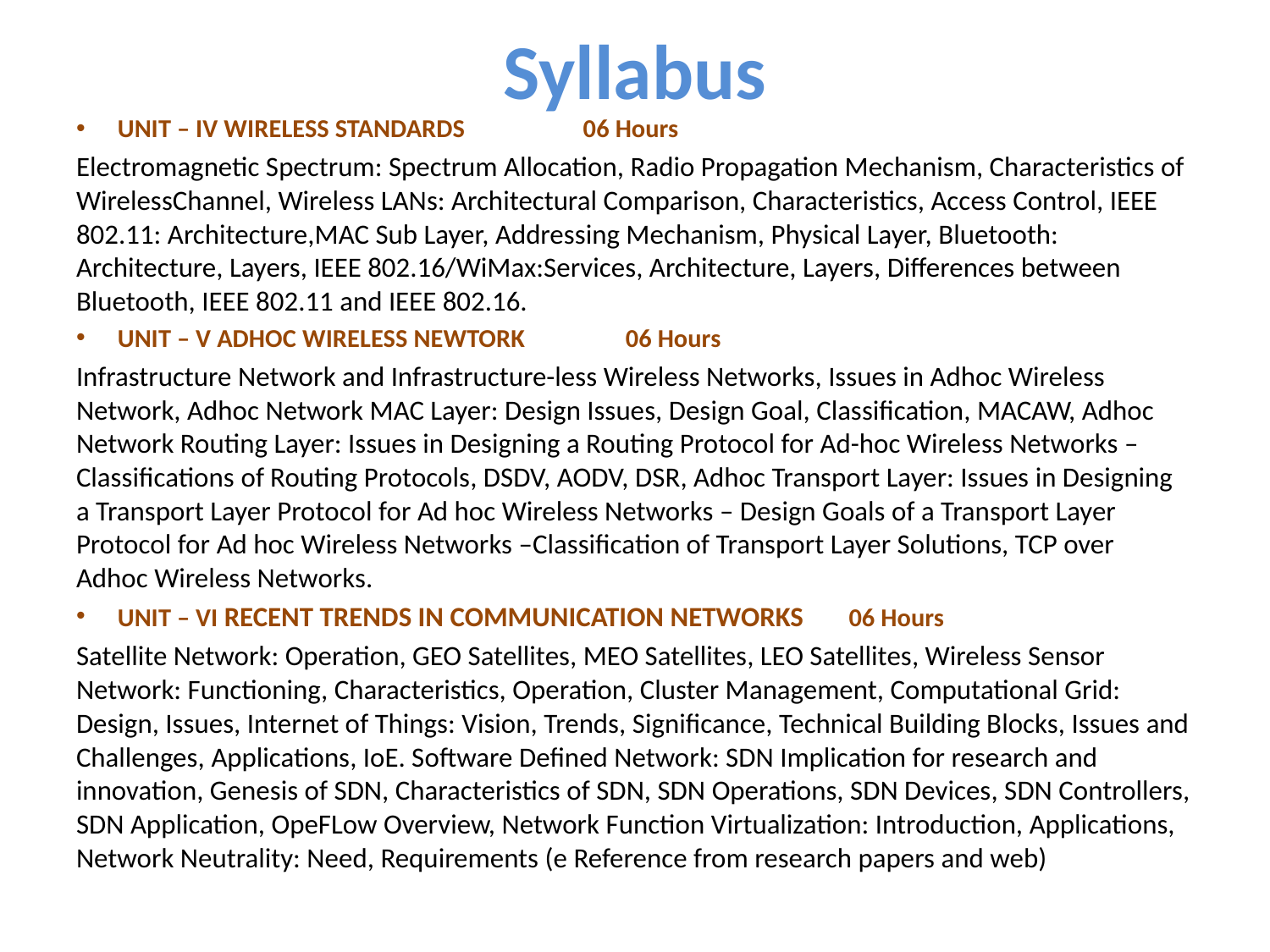

# Syllabus
UNIT – IV WIRELESS STANDARDS                    06 Hours
Electromagnetic Spectrum: Spectrum Allocation, Radio Propagation Mechanism, Characteristics of WirelessChannel, Wireless LANs: Architectural Comparison, Characteristics, Access Control, IEEE 802.11: Architecture,MAC Sub Layer, Addressing Mechanism, Physical Layer, Bluetooth: Architecture, Layers, IEEE 802.16/WiMax:Services, Architecture, Layers, Differences between Bluetooth, IEEE 802.11 and IEEE 802.16.
UNIT – V ADHOC WIRELESS NEWTORK                 06 Hours
Infrastructure Network and Infrastructure-less Wireless Networks, Issues in Adhoc Wireless Network, Adhoc Network MAC Layer: Design Issues, Design Goal, Classification, MACAW, Adhoc Network Routing Layer: Issues in Designing a Routing Protocol for Ad-hoc Wireless Networks – Classifications of Routing Protocols, DSDV, AODV, DSR, Adhoc Transport Layer: Issues in Designing a Transport Layer Protocol for Ad hoc Wireless Networks – Design Goals of a Transport Layer Protocol for Ad hoc Wireless Networks –Classification of Transport Layer Solutions, TCP over Adhoc Wireless Networks.
UNIT – VI RECENT TRENDS IN COMMUNICATION NETWORKS       06 Hours
Satellite Network: Operation, GEO Satellites, MEO Satellites, LEO Satellites, Wireless Sensor Network: Functioning, Characteristics, Operation, Cluster Management, Computational Grid: Design, Issues, Internet of Things: Vision, Trends, Significance, Technical Building Blocks, Issues and Challenges, Applications, IoE. Software Defined Network: SDN Implication for research and innovation, Genesis of SDN, Characteristics of SDN, SDN Operations, SDN Devices, SDN Controllers, SDN Application, OpeFLow Overview, Network Function Virtualization: Introduction, Applications, Network Neutrality: Need, Requirements (e Reference from research papers and web)